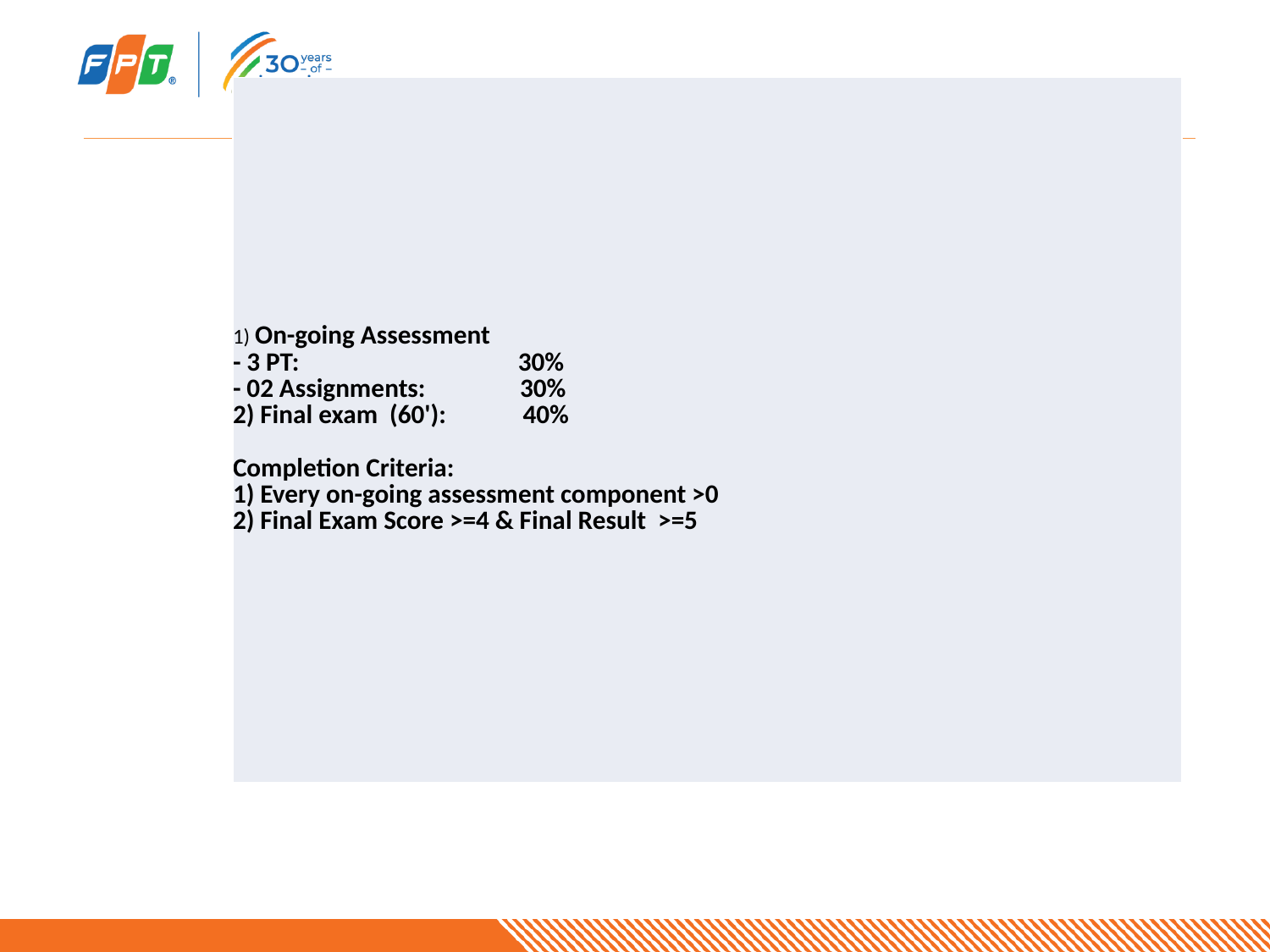

| 1) On-going Assessment - 3 PT: 30% - 02 Assignments: 30% 2) Final exam (60'): 40% Completion Criteria: 1) Every on-going assessment component >0 2) Final Exam Score >=4 & Final Result >=5 |
| --- |
#